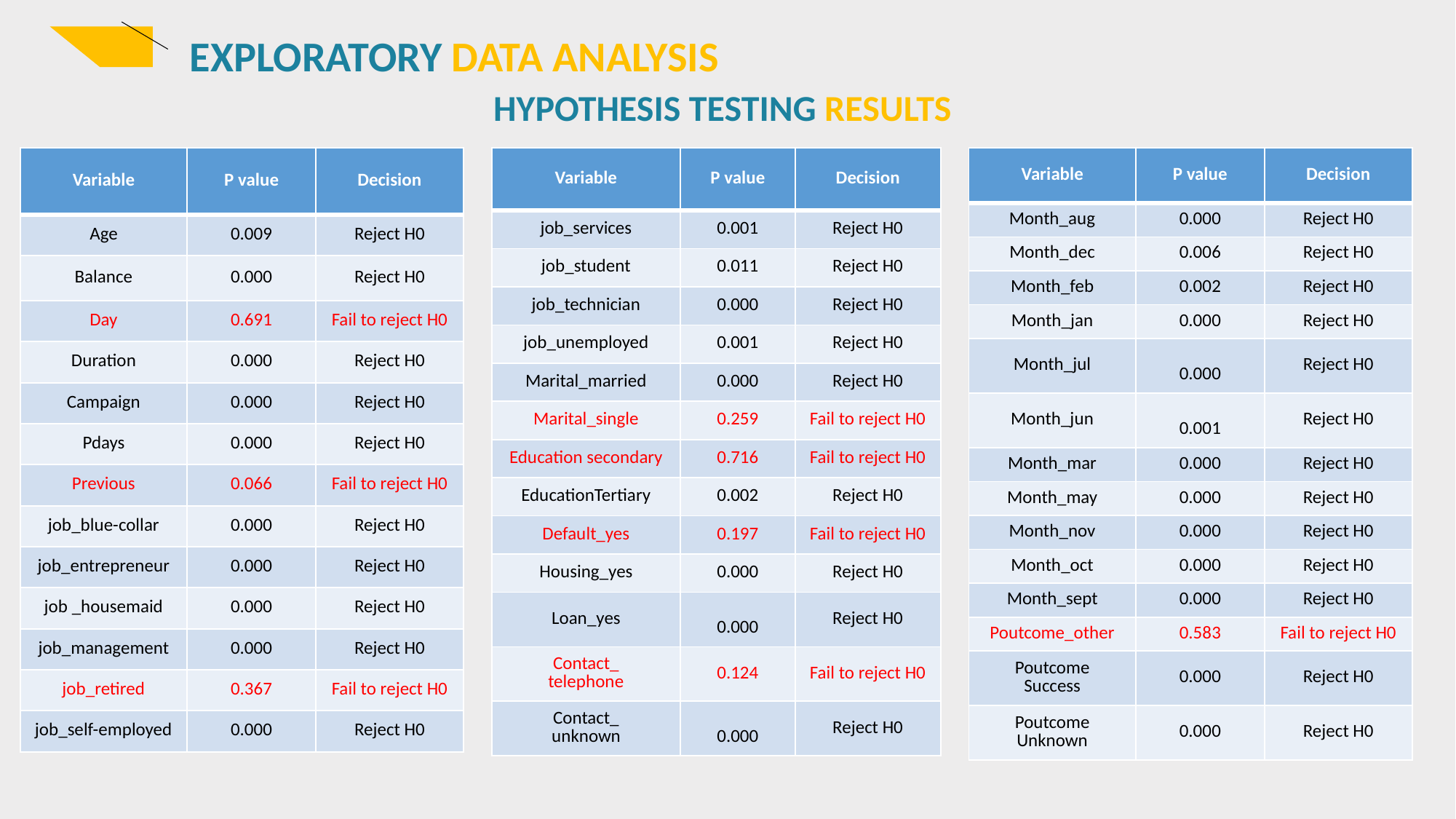

EXPLORATORY DATA ANALYSIS
HYPOTHESIS TESTING RESULTS
| Variable | P value | Decision |
| --- | --- | --- |
| Age | 0.009 | Reject H0 |
| Balance | 0.000 | Reject H0 |
| Day | 0.691 | Fail to reject H0 |
| Duration | 0.000 | Reject H0 |
| Campaign | 0.000 | Reject H0 |
| Pdays | 0.000 | Reject H0 |
| Previous | 0.066 | Fail to reject H0 |
| job\_blue-collar | 0.000 | Reject H0 |
| job\_entrepreneur | 0.000 | Reject H0 |
| job \_housemaid | 0.000 | Reject H0 |
| job\_management | 0.000 | Reject H0 |
| job\_retired | 0.367 | Fail to reject H0 |
| job\_self-employed | 0.000 | Reject H0 |
| Variable | P value | Decision |
| --- | --- | --- |
| job\_services | 0.001 | Reject H0 |
| job\_student | 0.011 | Reject H0 |
| job\_technician | 0.000 | Reject H0 |
| job\_unemployed | 0.001 | Reject H0 |
| Marital\_married | 0.000 | Reject H0 |
| Marital\_single | 0.259 | Fail to reject H0 |
| Education secondary | 0.716 | Fail to reject H0 |
| EducationTertiary | 0.002 | Reject H0 |
| Default\_yes | 0.197 | Fail to reject H0 |
| Housing\_yes | 0.000 | Reject H0 |
| Loan\_yes | 0.000 | Reject H0 |
| Contact\_ telephone | 0.124 | Fail to reject H0 |
| Contact\_ unknown | 0.000 | Reject H0 |
| Variable | P value | Decision |
| --- | --- | --- |
| Month\_aug | 0.000 | Reject H0 |
| Month\_dec | 0.006 | Reject H0 |
| Month\_feb | 0.002 | Reject H0 |
| Month\_jan | 0.000 | Reject H0 |
| Month\_jul | 0.000 | Reject H0 |
| Month\_jun | 0.001 | Reject H0 |
| Month\_mar | 0.000 | Reject H0 |
| Month\_may | 0.000 | Reject H0 |
| Month\_nov | 0.000 | Reject H0 |
| Month\_oct | 0.000 | Reject H0 |
| Month\_sept | 0.000 | Reject H0 |
| Poutcome\_other | 0.583 | Fail to reject H0 |
| Poutcome Success | 0.000 | Reject H0 |
| Poutcome Unknown | 0.000 | Reject H0 |